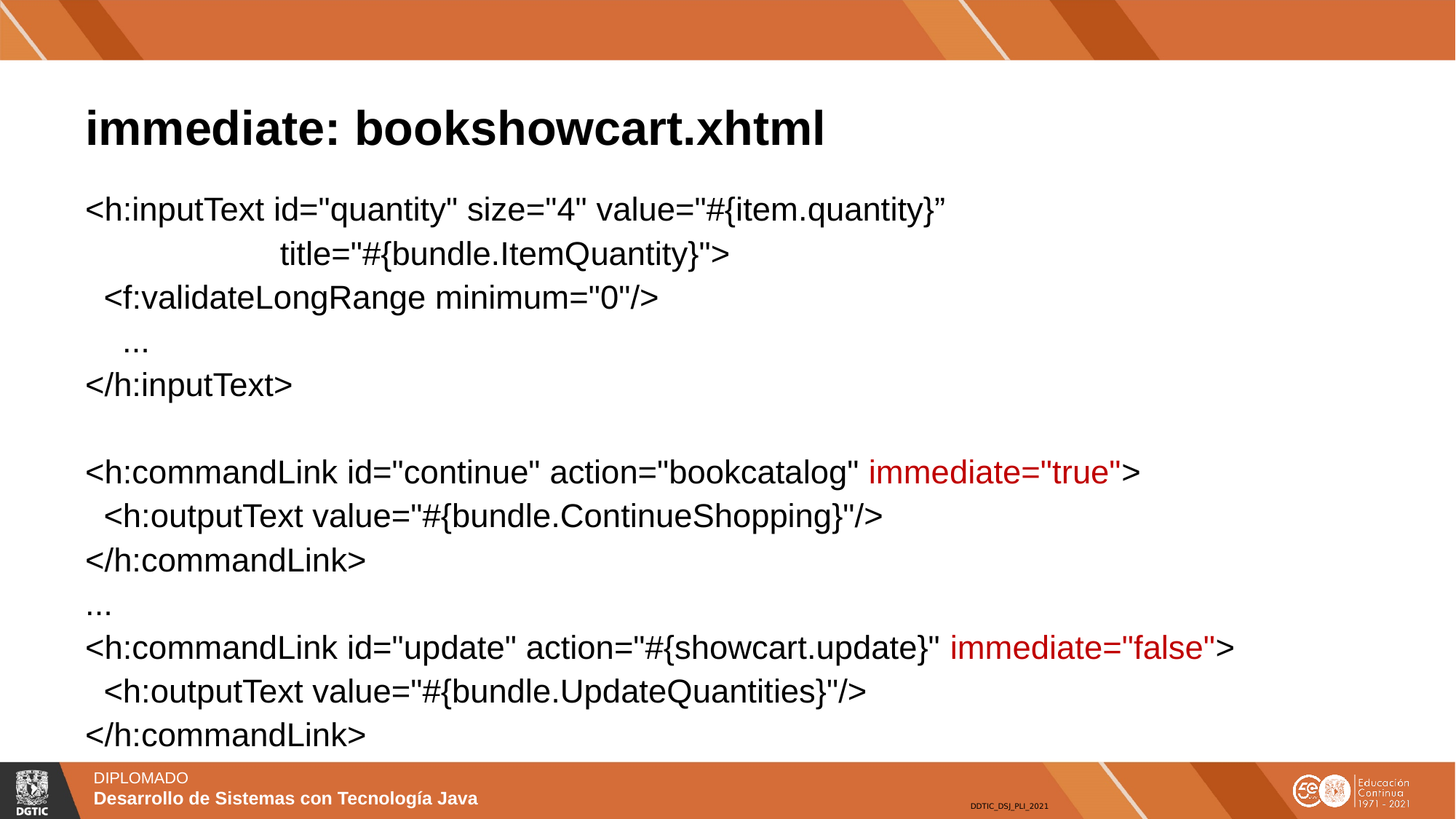

# immediate: bookshowcart.xhtml
<h:inputText id="quantity" size="4" value="#{item.quantity}”
                     title="#{bundle.ItemQuantity}">
  <f:validateLongRange minimum="0"/>
    ...
</h:inputText>

<h:commandLink id="continue" action="bookcatalog" immediate="true">
  <h:outputText value="#{bundle.ContinueShopping}"/>
</h:commandLink>
...
<h:commandLink id="update" action="#{showcart.update}" immediate="false">
  <h:outputText value="#{bundle.UpdateQuantities}"/>
</h:commandLink>